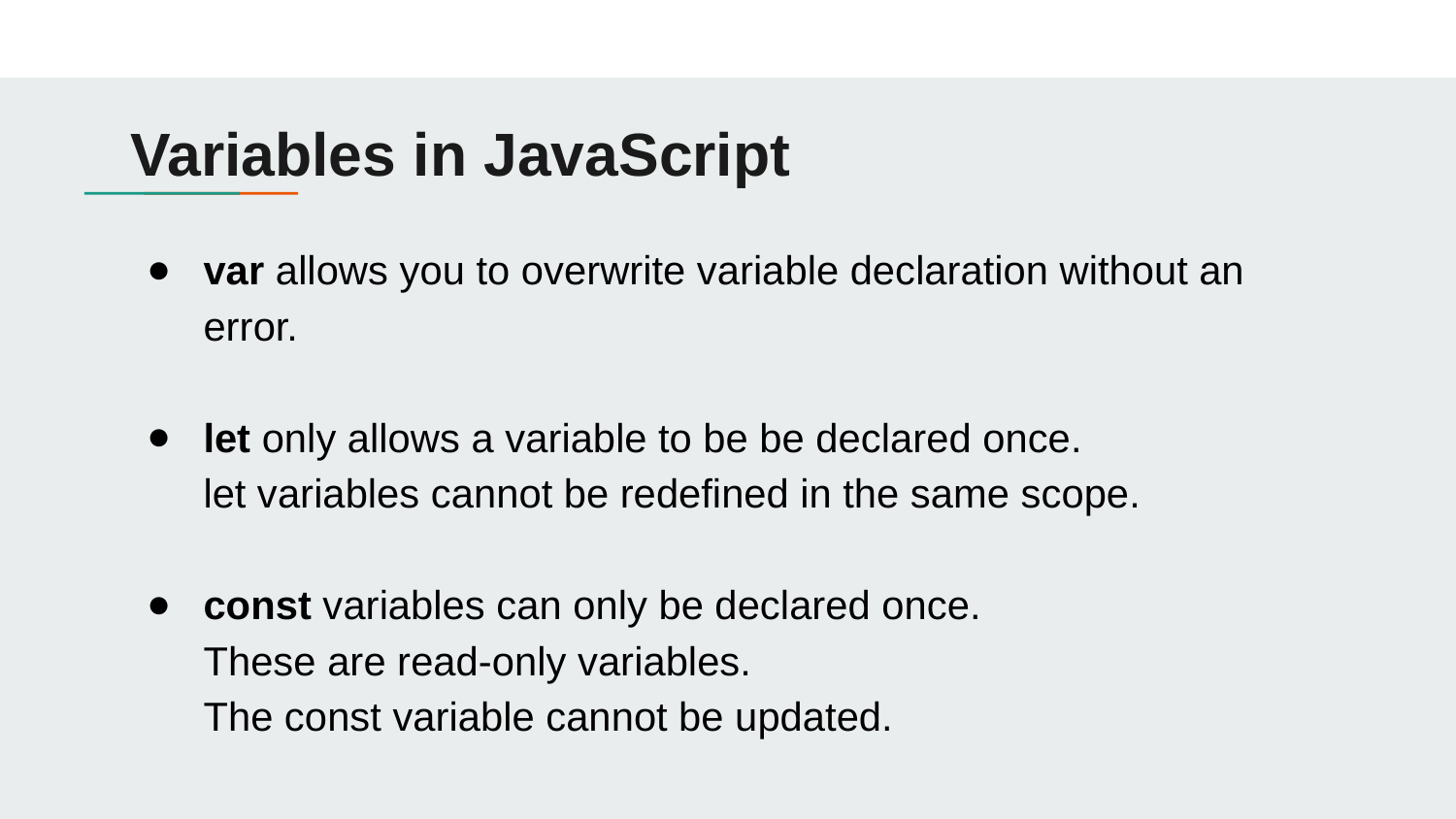

# Variables in JavaScript

var allows you to overwrite variable declaration without an error.
let only allows a variable to be be declared once.
let variables cannot be redefined in the same scope.
const variables can only be declared once.
These are read-only variables.
The const variable cannot be updated.